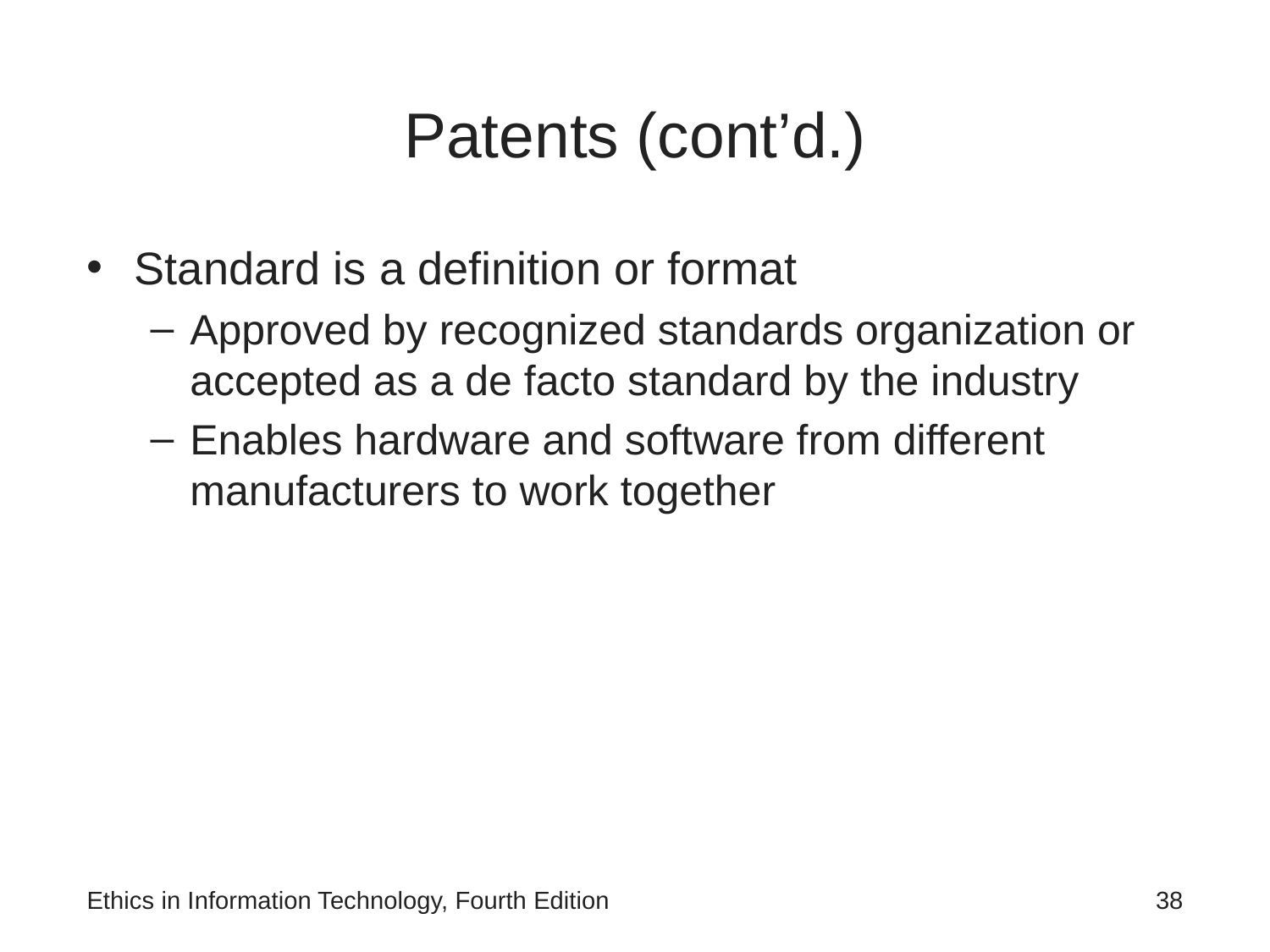

# Patents (cont’d.)
Standard is a definition or format
Approved by recognized standards organization or accepted as a de facto standard by the industry
Enables hardware and software from different manufacturers to work together

Ethics in Information Technology, Fourth Edition
38